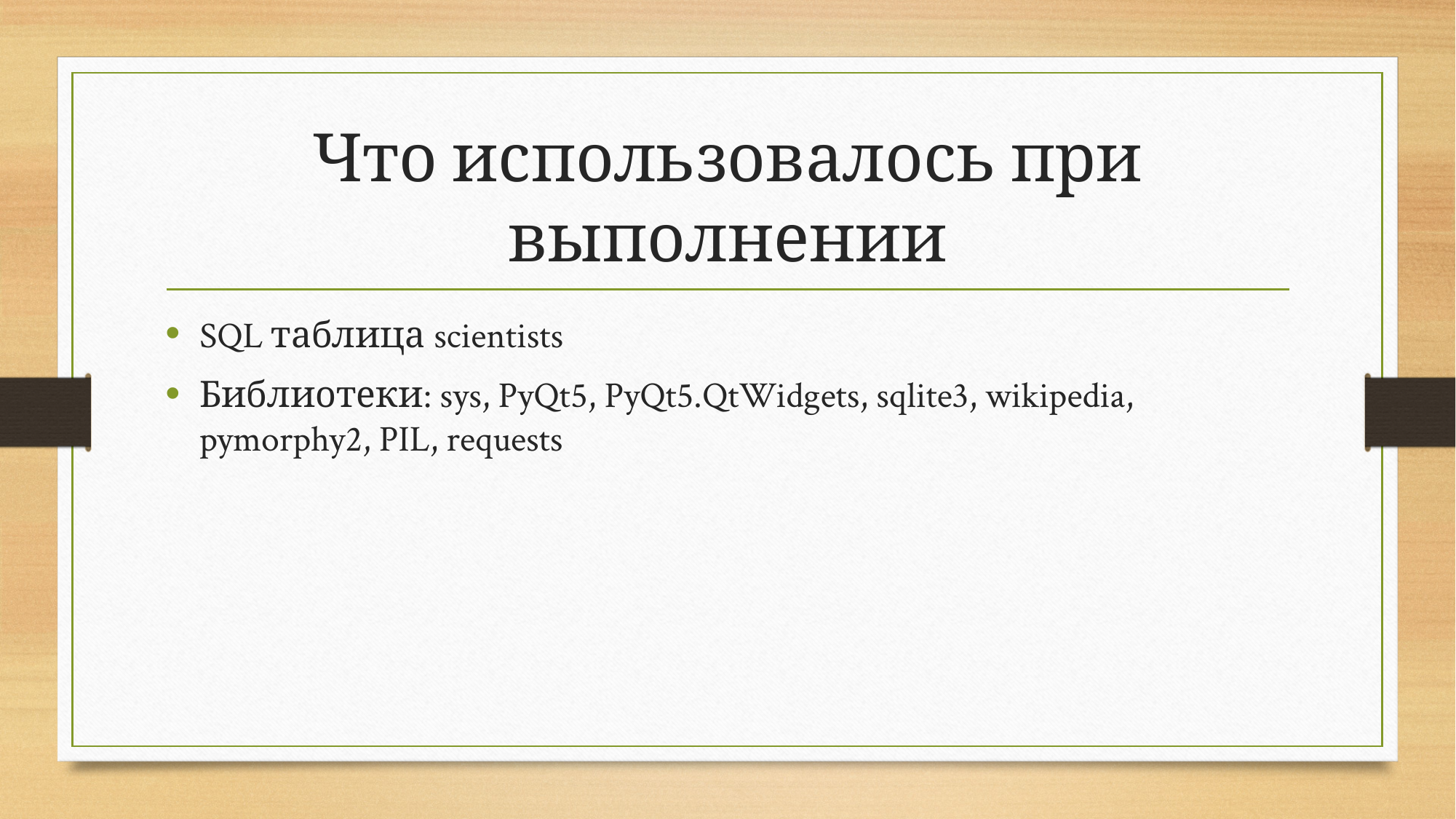

# Что использовалось при выполнении
SQL таблица scientists
Библиотеки: sys, PyQt5, PyQt5.QtWidgets, sqlite3, wikipedia, pymorphy2, PIL, requests